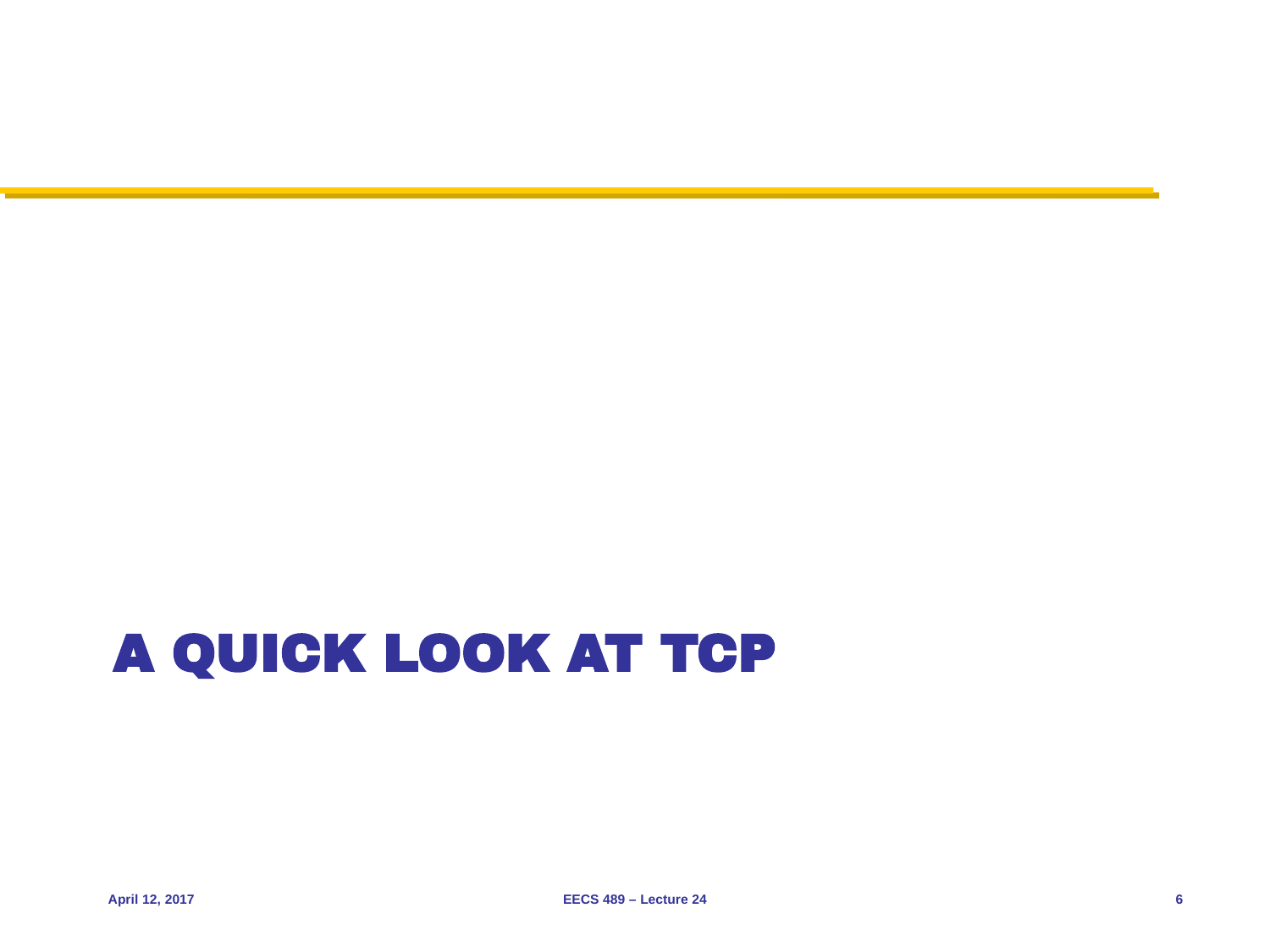

# A quick look at TCP
April 12, 2017
EECS 489 – Lecture 24
6